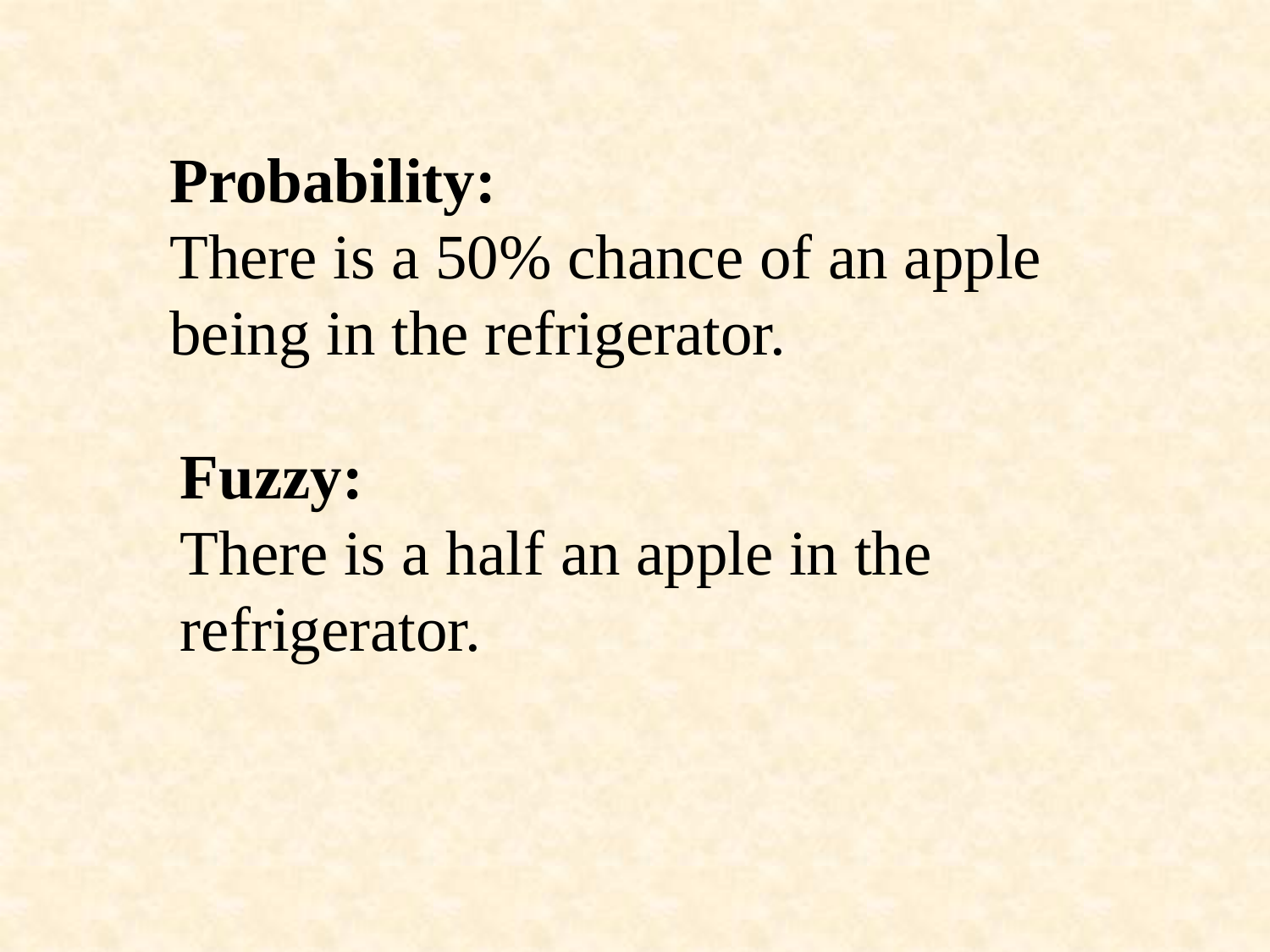

Probability:
There is a 50% chance of an apple
being in the refrigerator.
Fuzzy:
There is a half an apple in the
refrigerator.